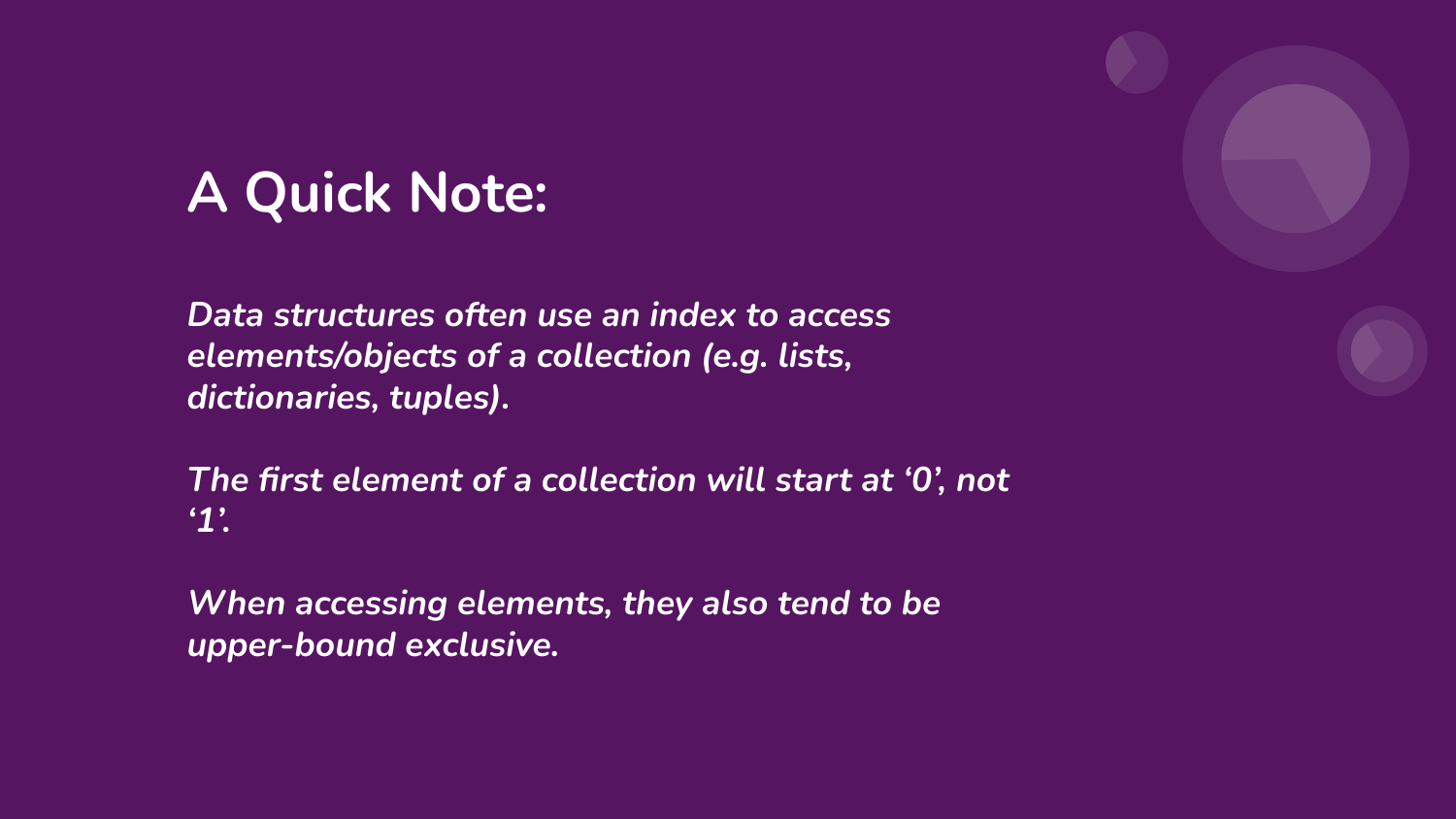

# A Quick Note:

Data structures often use an index to access elements/objects of a collection (e.g. lists, dictionaries, tuples).

The first element of a collection will start at ‘0’, not ‘1’.

When accessing elements, they also tend to be upper-bound exclusive.